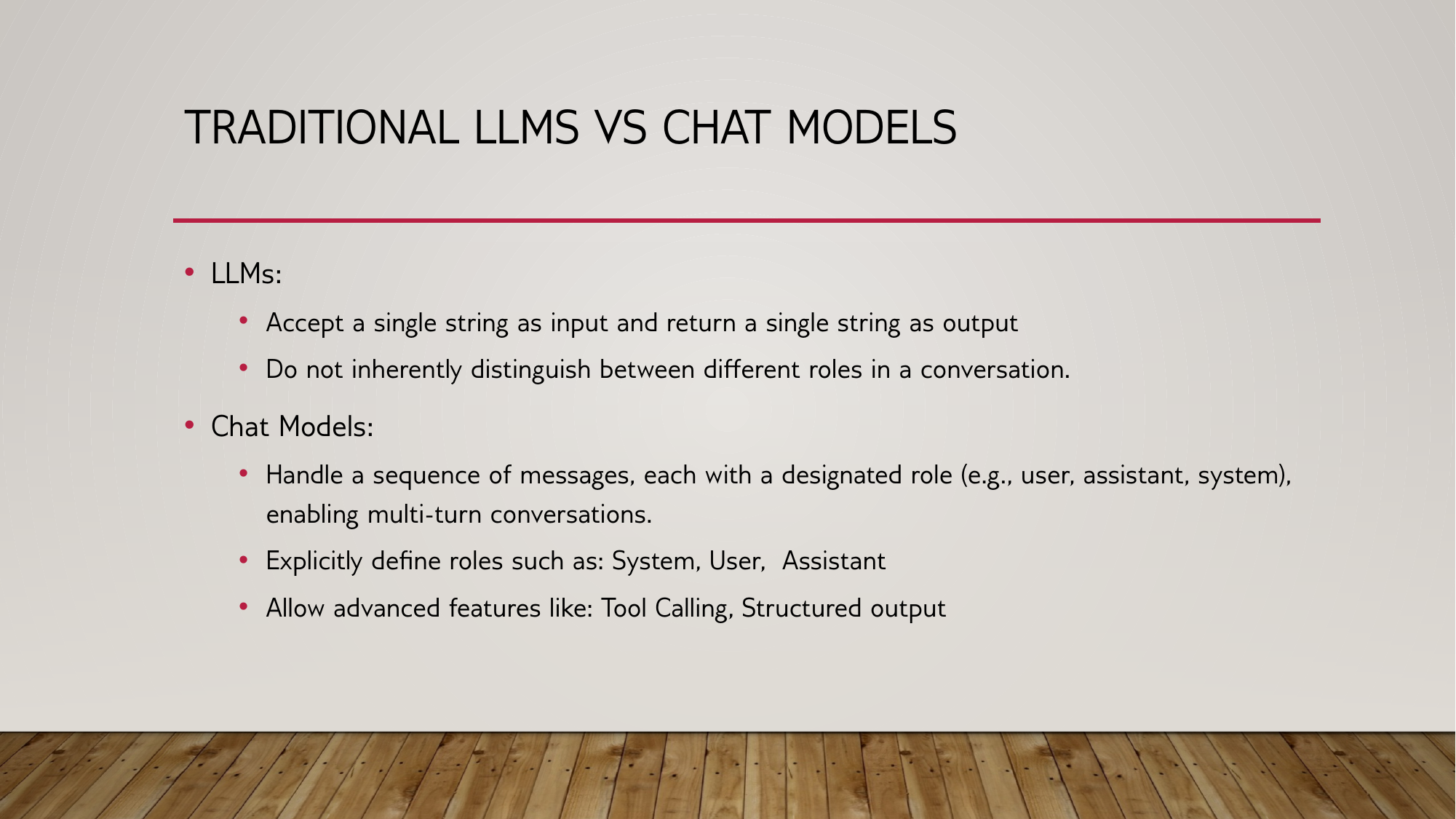

# Traditional LLMs vs Chat models
LLMs:
Accept a single string as input and return a single string as output
Do not inherently distinguish between different roles in a conversation.
Chat Models:
Handle a sequence of messages, each with a designated role (e.g., user, assistant, system), enabling multi-turn conversations.
Explicitly define roles such as: System, User,  Assistant
Allow advanced features like: Tool Calling, Structured output